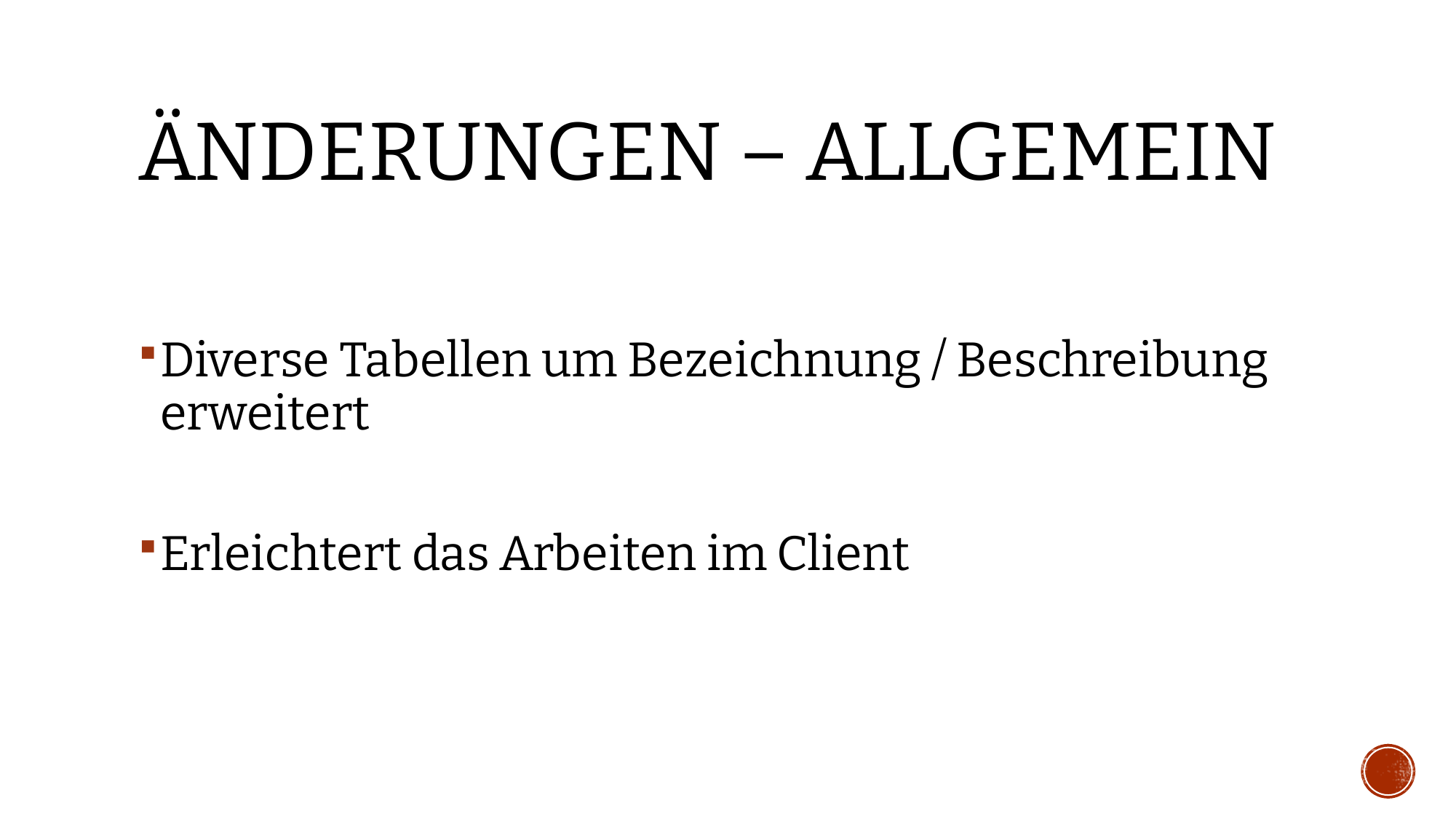

# Änderungen – Allgemein

Diverse Tabellen um Bezeichnung / Beschreibung erweitert

Erleichtert das Arbeiten im Client